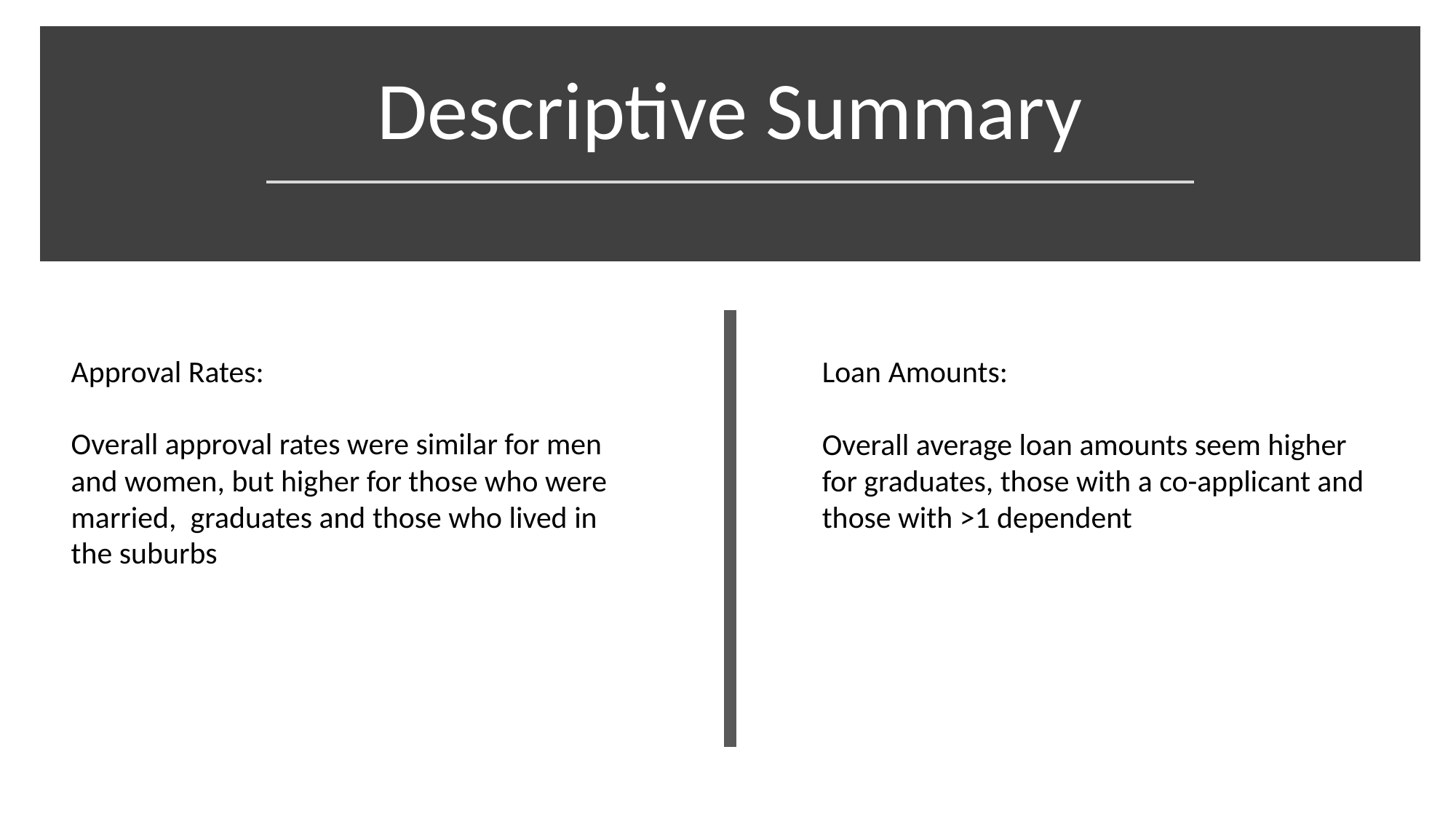

# Descriptive Summary

Approval Rates:

Overall approval rates were similar for men and women, but higher for those who were married,  graduates and those who lived in the suburbs

Loan Amounts:

Overall average loan amounts seem higher for graduates, those with a co-applicant and those with >1 dependent